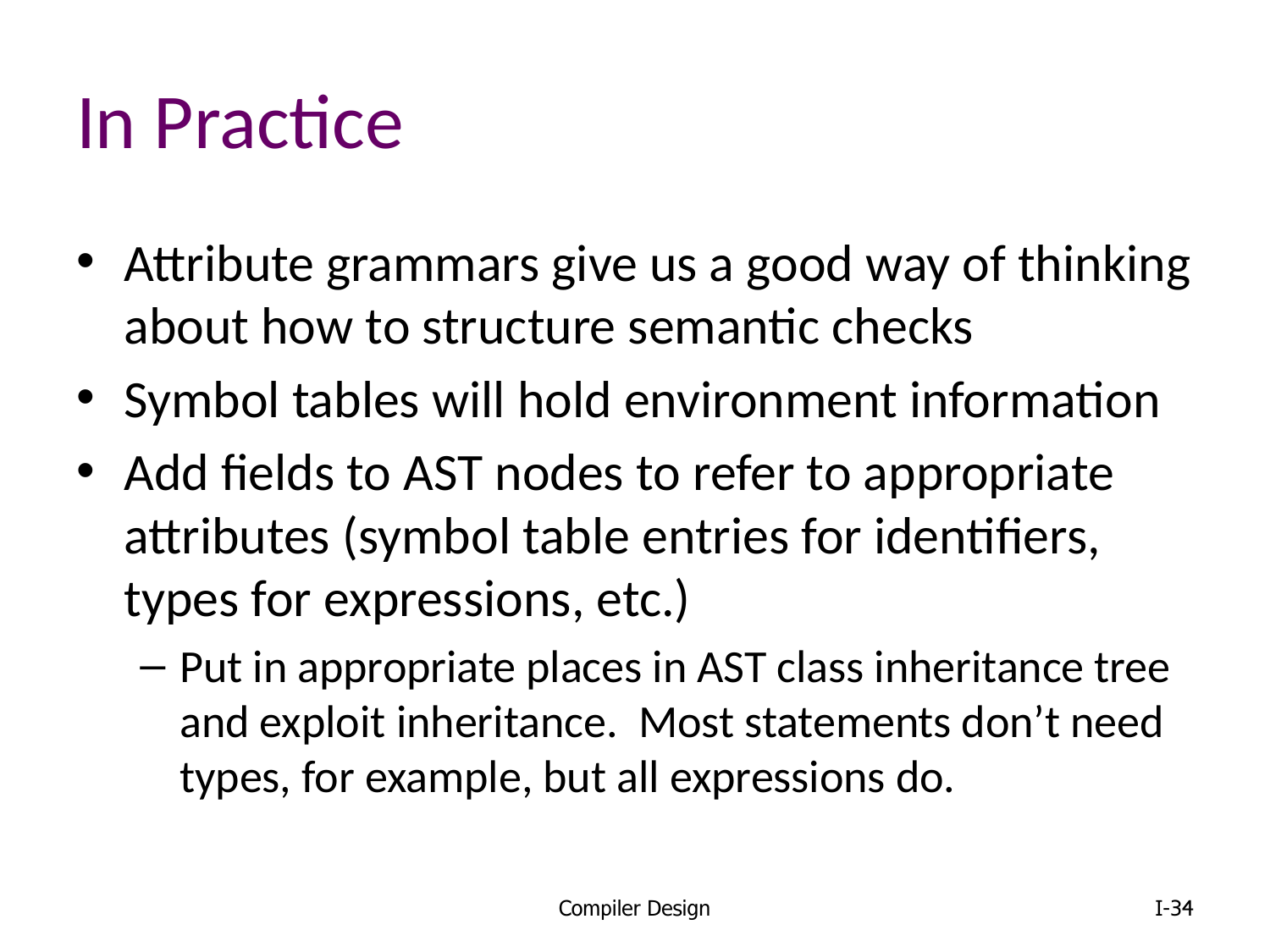

# In Practice
Attribute grammars give us a good way of thinking about how to structure semantic checks
Symbol tables will hold environment information
Add fields to AST nodes to refer to appropriate attributes (symbol table entries for identifiers, types for expressions, etc.)
Put in appropriate places in AST class inheritance tree and exploit inheritance.  Most statements don’t need types, for example, but all expressions do.
Compiler Design
I-34